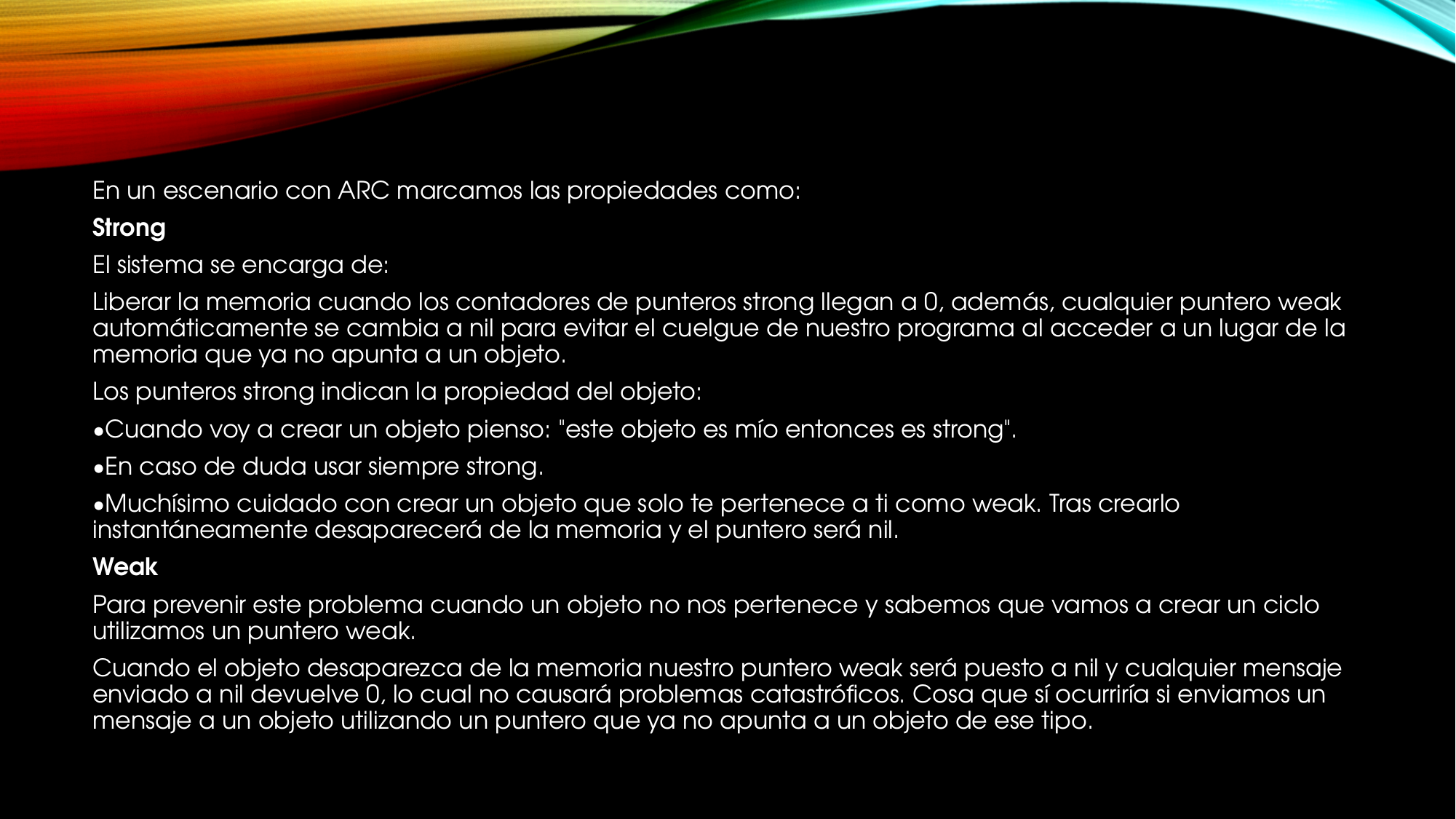

En un escenario con ARC marcamos las propiedades como:
Strong
El sistema se encarga de:
Liberar la memoria cuando los contadores de punteros strong llegan a 0, además, cualquier puntero weak automáticamente se cambia a nil para evitar el cuelgue de nuestro programa al acceder a un lugar de la memoria que ya no apunta a un objeto.
Los punteros strong indican la propiedad del objeto:
•Cuando voy a crear un objeto pienso: "este objeto es mío entonces es strong".
•En caso de duda usar siempre strong.
•Muchísimo cuidado con crear un objeto que solo te pertenece a ti como weak. Tras crearlo instantáneamente desaparecerá de la memoria y el puntero será nil.
Weak
Para prevenir este problema cuando un objeto no nos pertenece y sabemos que vamos a crear un ciclo utilizamos un puntero weak.
Cuando el objeto desaparezca de la memoria nuestro puntero weak será puesto a nil y cualquier mensaje enviado a nil devuelve 0, lo cual no causará problemas catastróficos. Cosa que sí ocurriría si enviamos un mensaje a un objeto utilizando un puntero que ya no apunta a un objeto de ese tipo.